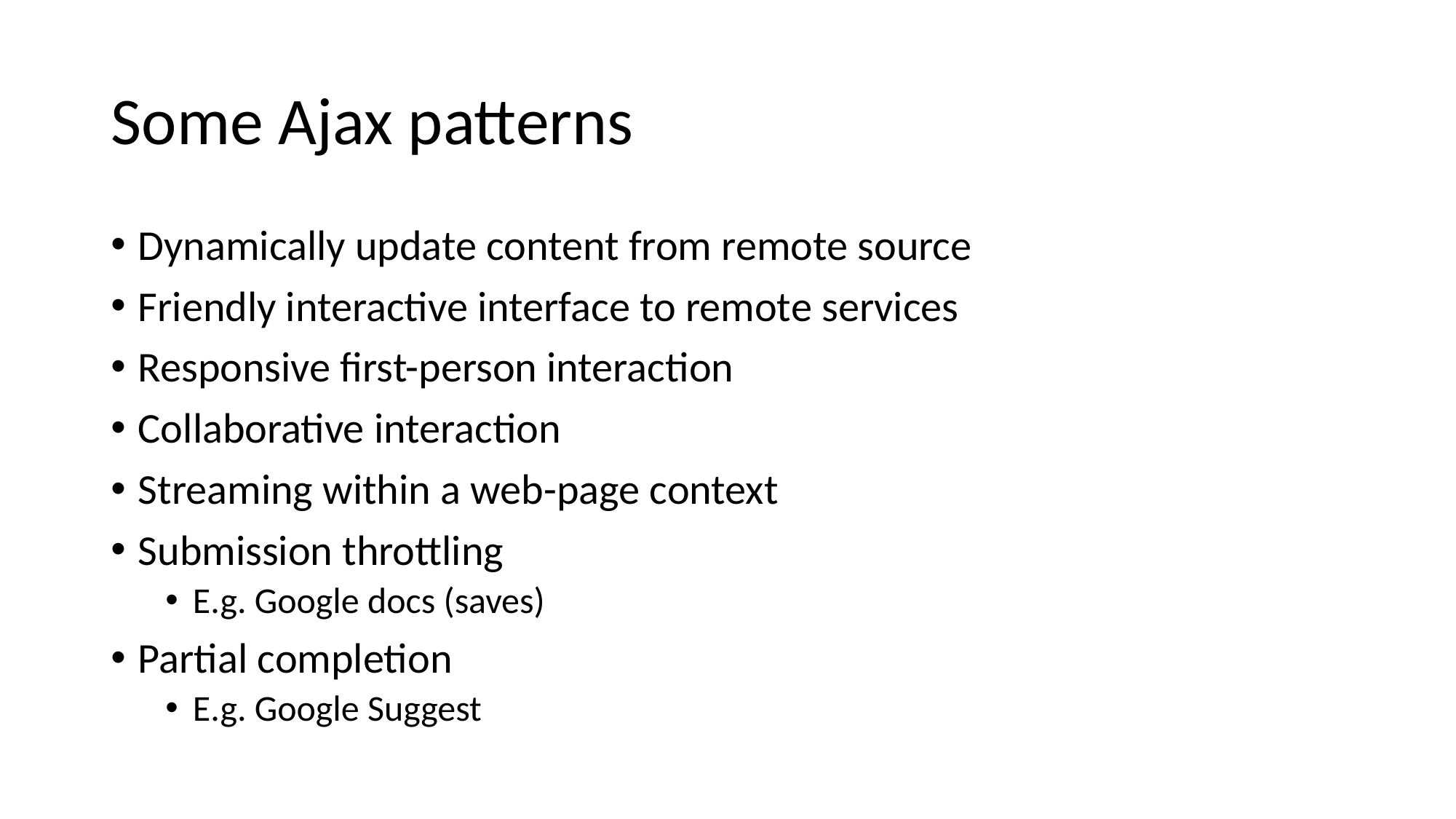

# Some Ajax patterns
Dynamically update content from remote source
Friendly interactive interface to remote services
Responsive first-person interaction
Collaborative interaction
Streaming within a web-page context
Submission throttling
E.g. Google docs (saves)
Partial completion
E.g. Google Suggest